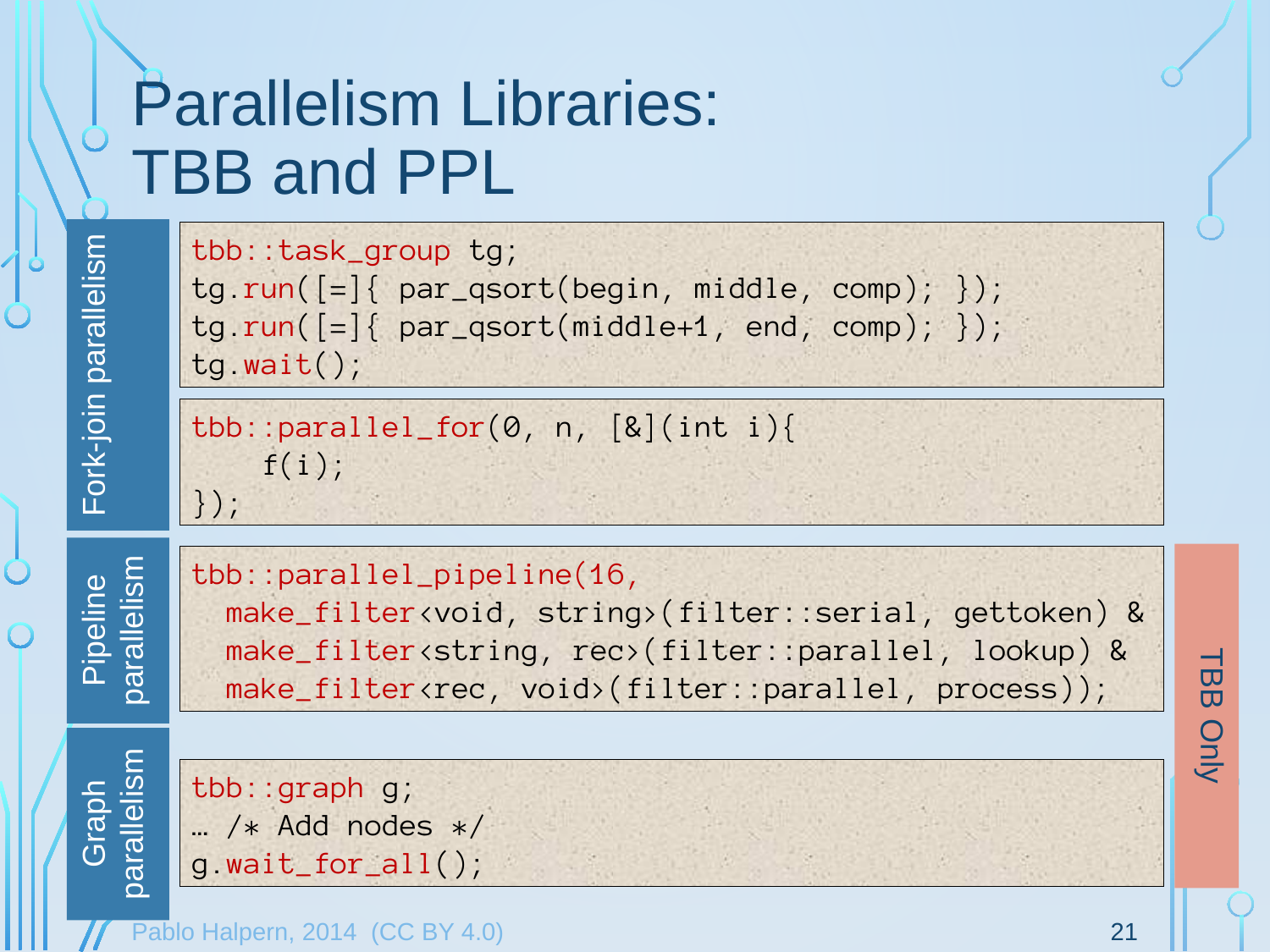

# Parallelism Libraries: TBB and PPL
Fork-join parallelism
tbb::task_group tg;
tg.run([=]{ par_qsort(begin, middle, comp); });
tg.run([=]{ par_qsort(middle+1, end, comp); });
tg.wait();
tbb::parallel_for(0, n, [&](int i){
    f(i);
});
Pipeline parallelism
TBB Only
tbb::parallel_pipeline(16,
  make_filter<void, string>(filter::serial, gettoken) &
  make_filter<string, rec>(filter::parallel, lookup) &
  make_filter<rec, void>(filter::parallel, process));
Graph parallelism
tbb::graph g;
… /* Add nodes */
g.wait_for_all();
21
Pablo Halpern, 2014  (CC BY 4.0)